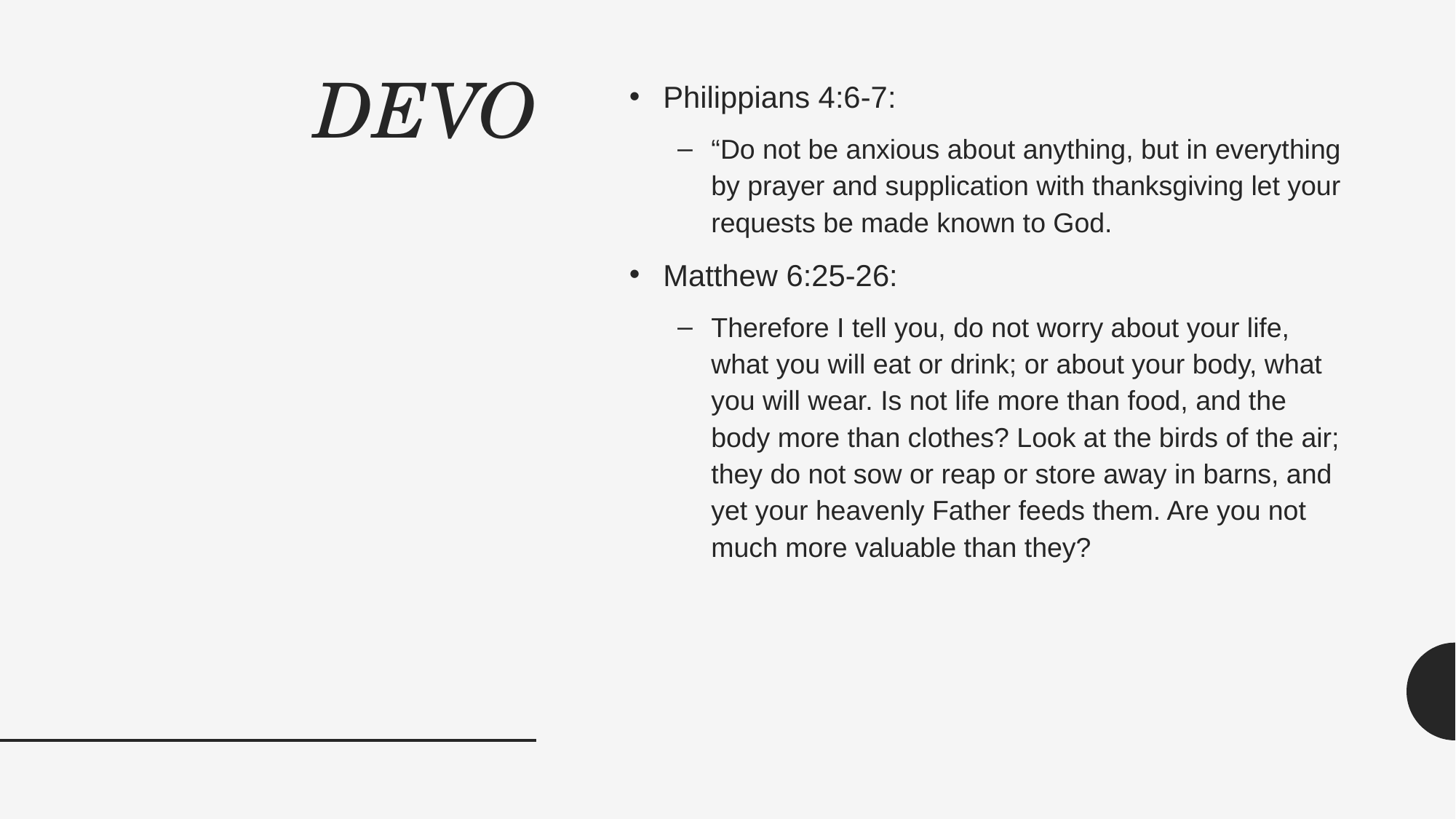

# DEVO
Philippians 4:6-7:
“Do not be anxious about anything, but in everything by prayer and supplication with thanksgiving let your requests be made known to God.
Matthew 6:25-26:
Therefore I tell you, do not worry about your life, what you will eat or drink; or about your body, what you will wear. Is not life more than food, and the body more than clothes? Look at the birds of the air; they do not sow or reap or store away in barns, and yet your heavenly Father feeds them. Are you not much more valuable than they?